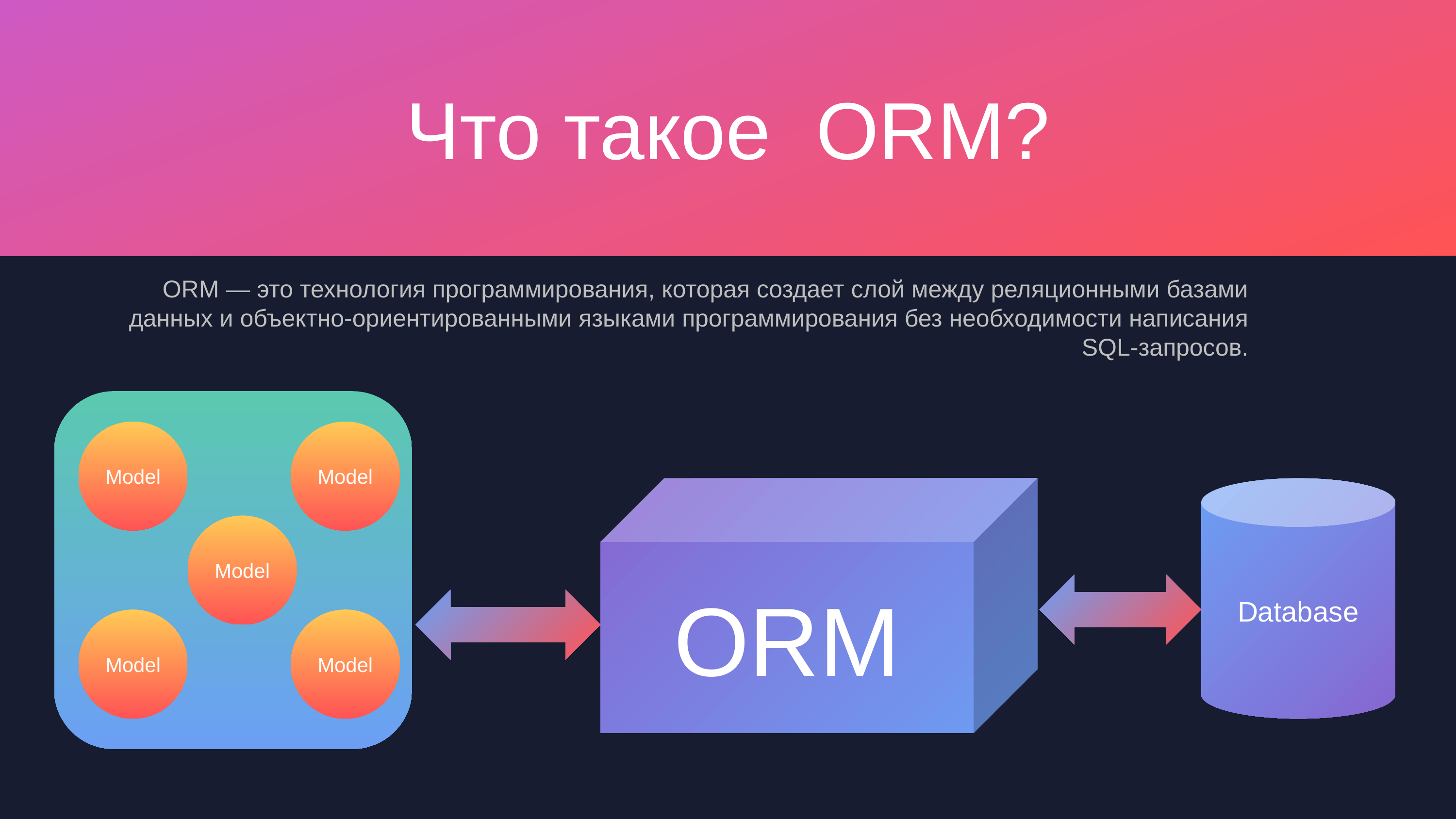

Что такое  ORM?
ORM — это технология программирования, которая создает слой между реляционными базами данных и объектно-ориентированными языками программирования без необходимости написания SQL-запросов.

Model
Model
Model
Model
Model
ORM
Database